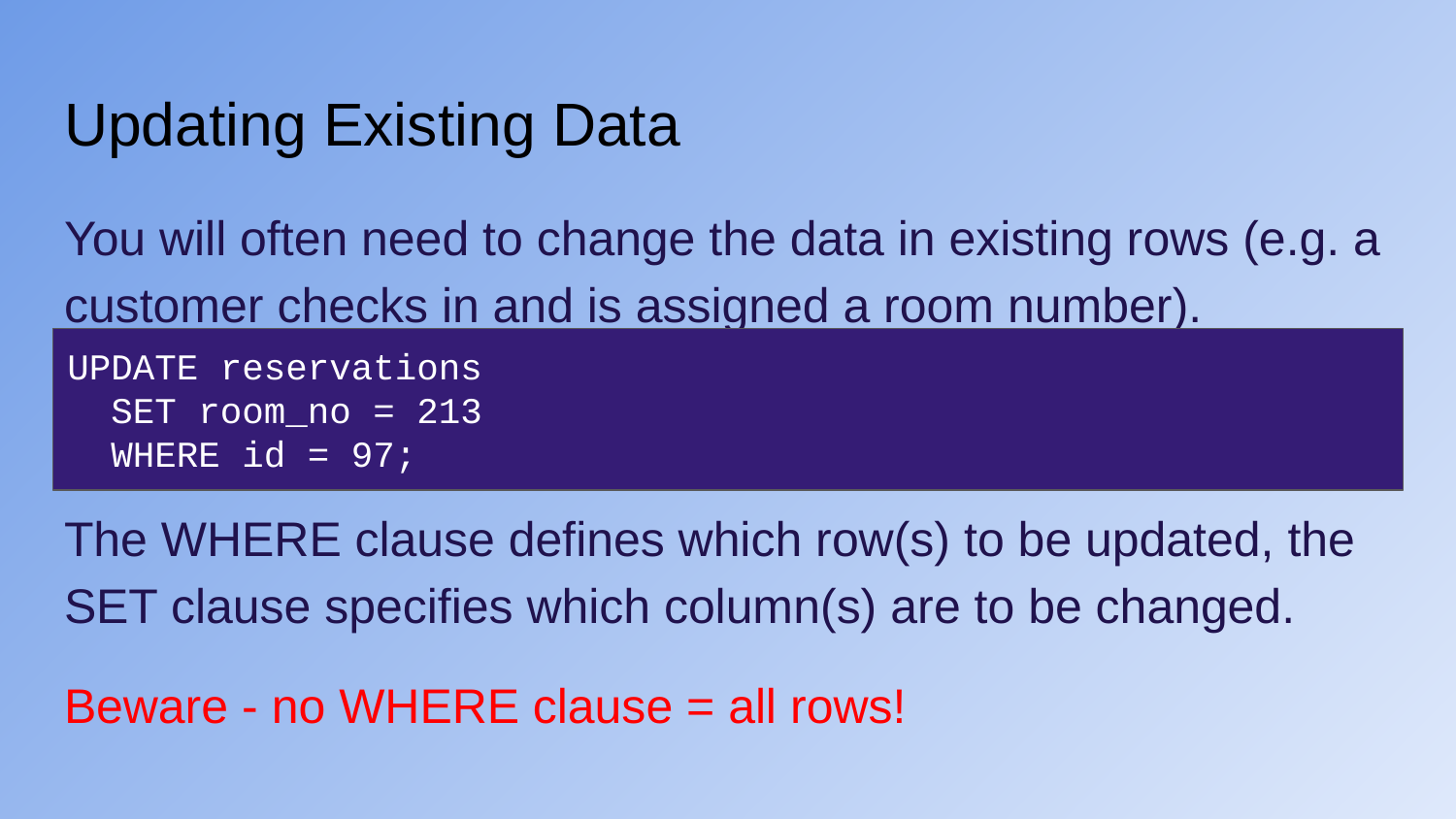

# Updating Existing Data
You will often need to change the data in existing rows (e.g. a customer checks in and is assigned a room number).

The WHERE clause defines which row(s) to be updated, the SET clause specifies which column(s) are to be changed.

Beware - no WHERE clause = all rows!
UPDATE reservations
  SET room_no = 213
  WHERE id = 97;